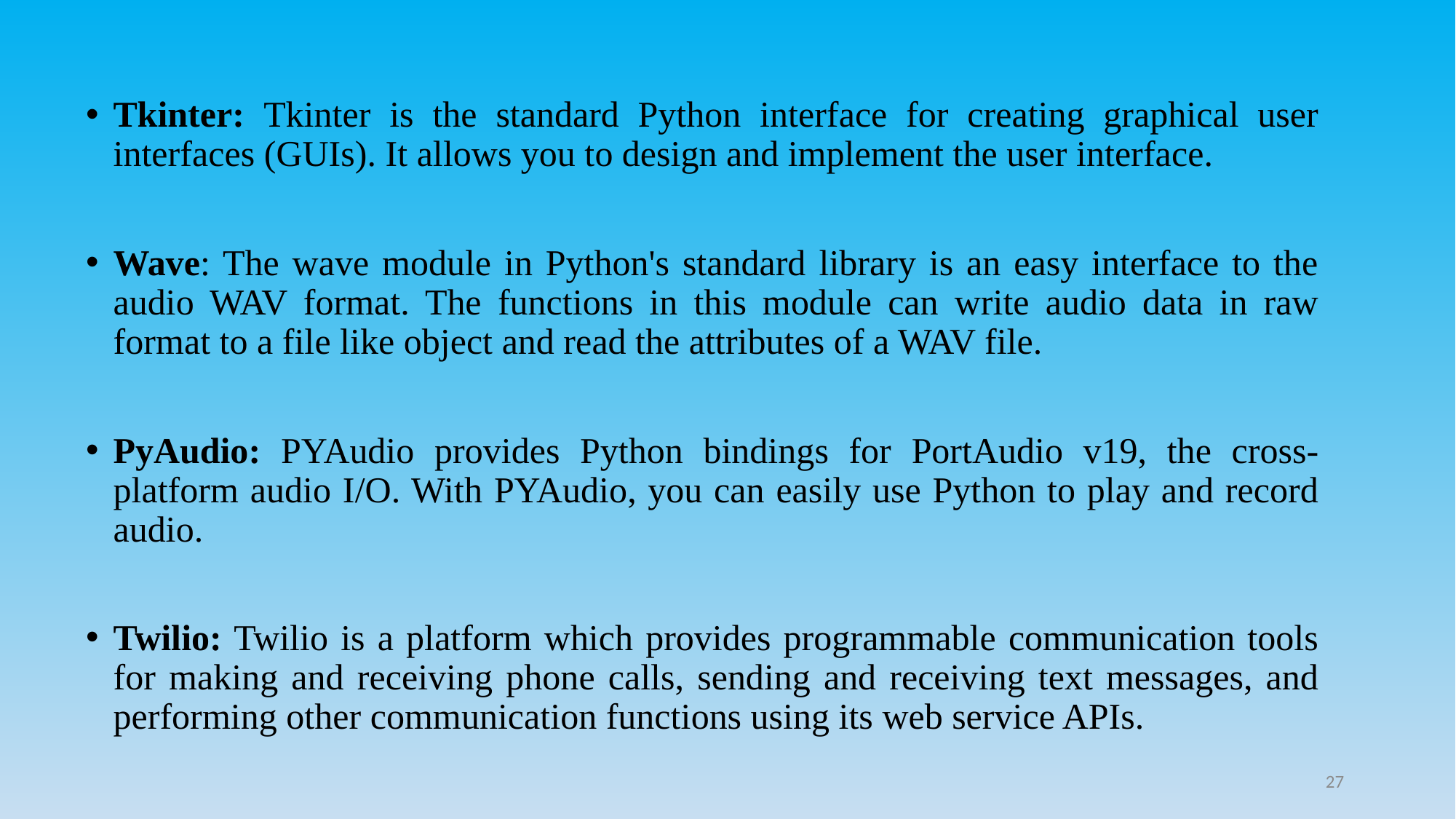

Tkinter: Tkinter is the standard Python interface for creating graphical user interfaces (GUIs). It allows you to design and implement the user interface.

Wave: The wave module in Python's standard library is an easy interface to the audio WAV format. The functions in this module can write audio data in raw format to a file like object and read the attributes of a WAV file.

PyAudio: PYAudio provides Python bindings for PortAudio v19, the cross-platform audio I/O. With PYAudio, you can easily use Python to play and record audio.

Twilio: Twilio is a platform which provides programmable communication tools for making and receiving phone calls, sending and receiving text messages, and performing other communication functions using its web service APIs.
27